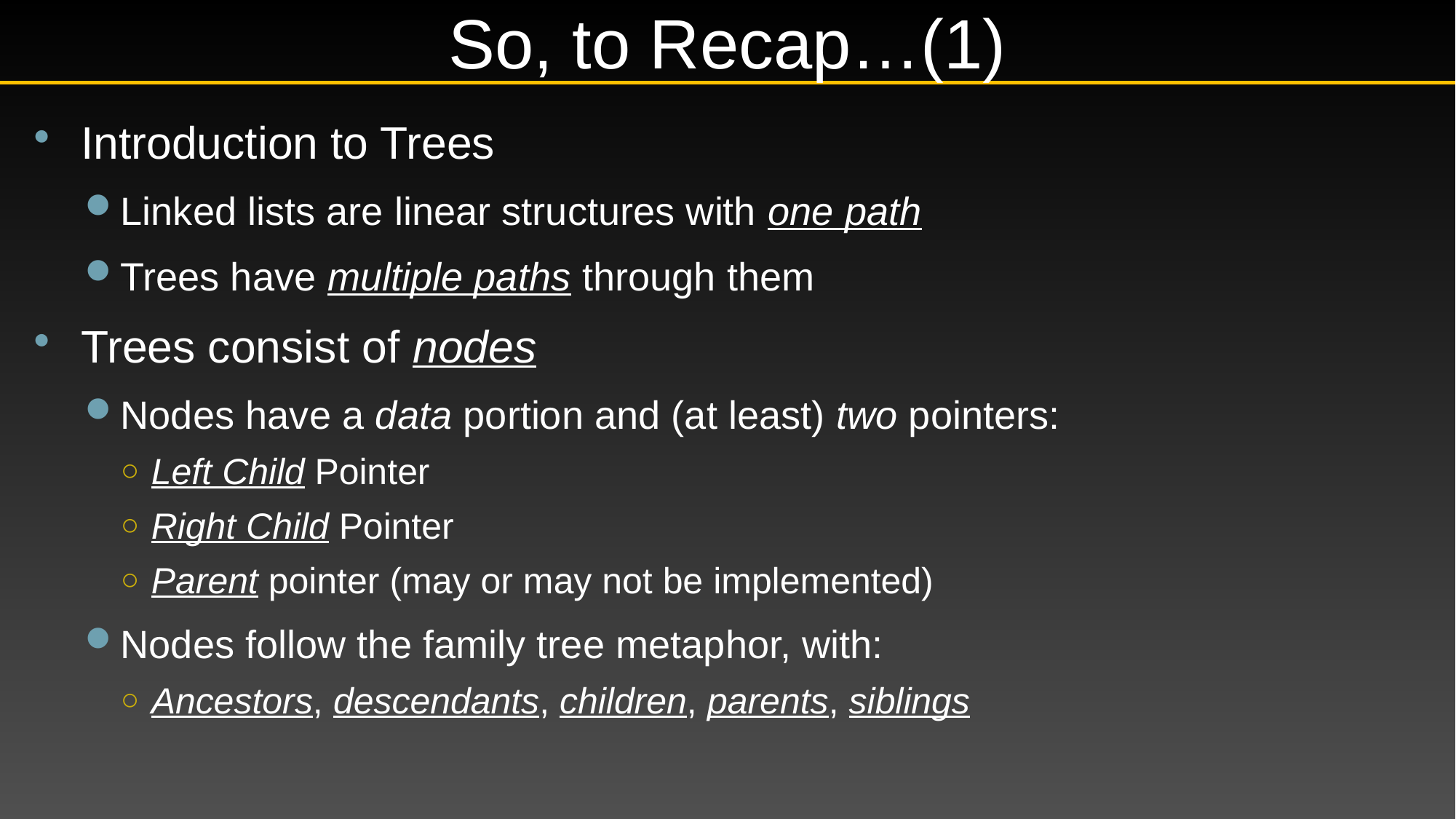

# So, to Recap…(1)
Introduction to Trees
Linked lists are linear structures with one path
Trees have multiple paths through them
Trees consist of nodes
Nodes have a data portion and (at least) two pointers:
Left Child Pointer
Right Child Pointer
Parent pointer (may or may not be implemented)
Nodes follow the family tree metaphor, with:
Ancestors, descendants, children, parents, siblings